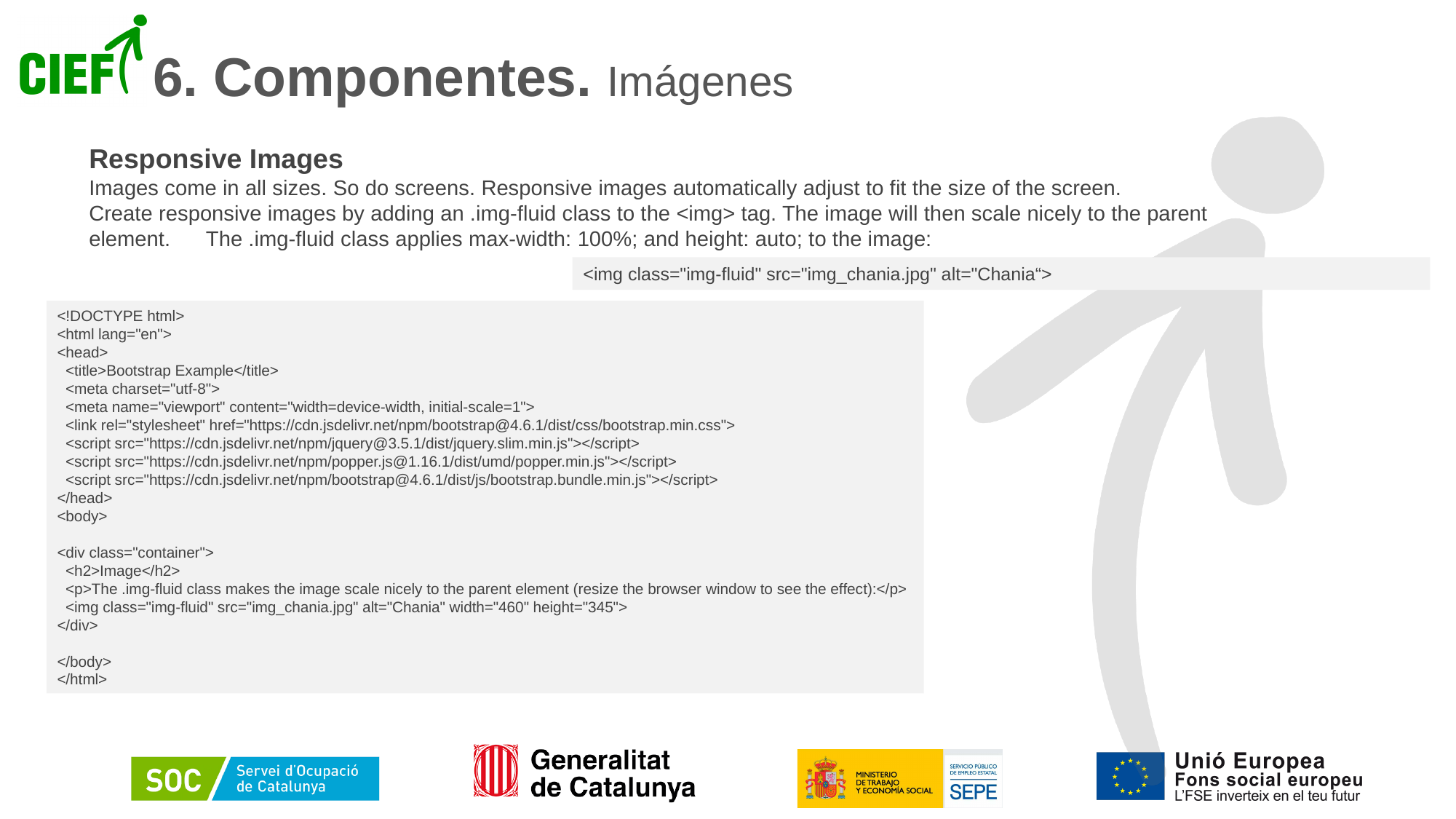

# 6. Componentes. Imágenes
Responsive Images
Images come in all sizes. So do screens. Responsive images automatically adjust to fit the size of the screen.
Create responsive images by adding an .img-fluid class to the <img> tag. The image will then scale nicely to the parent element.      The .img-fluid class applies max-width: 100%; and height: auto; to the image:

<img class="img-fluid" src="img_chania.jpg" alt="Chania“>
<!DOCTYPE html>
<html lang="en">
<head>
  <title>Bootstrap Example</title>
  <meta charset="utf-8">
  <meta name="viewport" content="width=device-width, initial-scale=1">
  <link rel="stylesheet" href="https://cdn.jsdelivr.net/npm/bootstrap@4.6.1/dist/css/bootstrap.min.css">
  <script src="https://cdn.jsdelivr.net/npm/jquery@3.5.1/dist/jquery.slim.min.js"></script>
  <script src="https://cdn.jsdelivr.net/npm/popper.js@1.16.1/dist/umd/popper.min.js"></script>
  <script src="https://cdn.jsdelivr.net/npm/bootstrap@4.6.1/dist/js/bootstrap.bundle.min.js"></script>
</head>
<body>

<div class="container">
  <h2>Image</h2>
  <p>The .img-fluid class makes the image scale nicely to the parent element (resize the browser window to see the effect):</p>
  <img class="img-fluid" src="img_chania.jpg" alt="Chania" width="460" height="345">
</div>

</body>
</html>

63